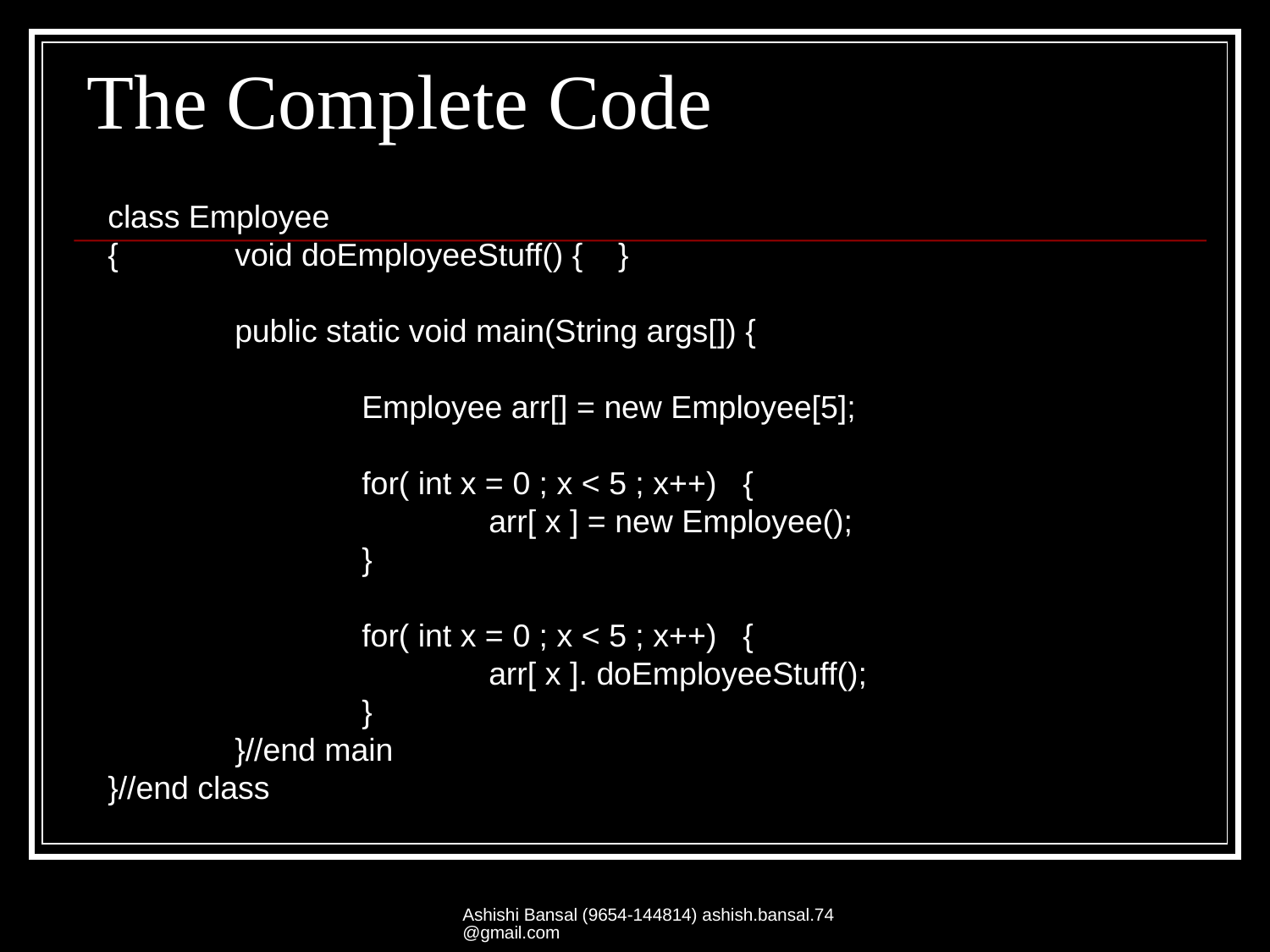

# The Complete Code
class Employee
{	void doEmployeeStuff() {    }

	public static void main(String args[]) {

		Employee arr[] = new Employee[5];

		for( int x = 0 ; x < 5 ; x++)	{
			arr[ x ] = new Employee();
		}

		for( int x = 0 ; x < 5 ; x++)	{
			arr[ x ]. doEmployeeStuff();
		}
	}//end main
}//end class
Ashishi Bansal (9654-144814) ashish.bansal.74@gmail.com